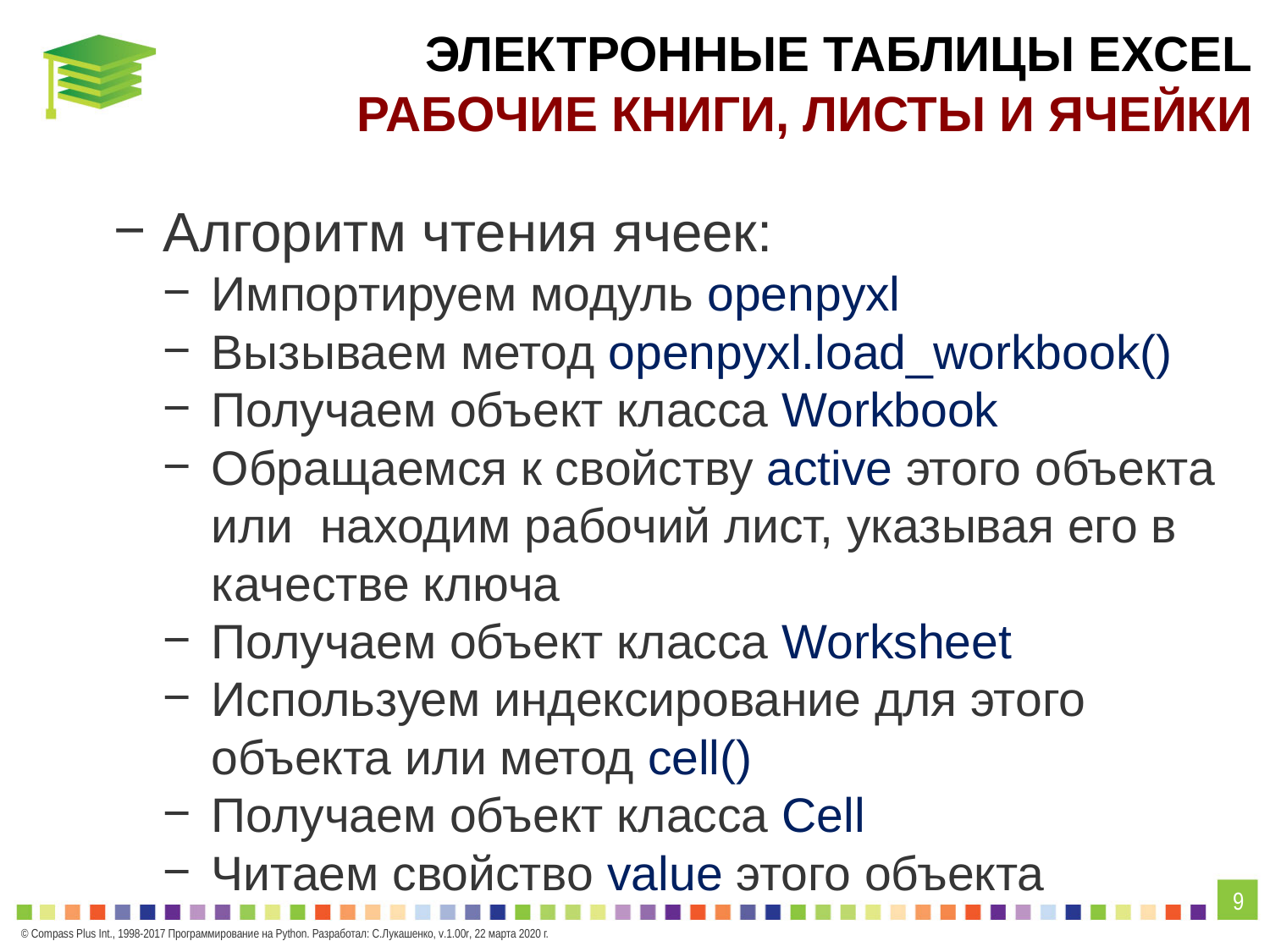

# электронные таблицы EXCEL Рабочие книги, Листы и ячейки
Алгоритм чтения ячеек:
Импортируем модуль openpyxl
Вызываем метод openpyxl.load_workbook()
Получаем объект класса Workbook
Обращаемся к свойству active этого объекта или  находим рабочий лист, указывая его в качестве ключа
Получаем объект класса Worksheet
Используем индексирование для этого объекта или метод cell()
Получаем объект класса Cell
Читаем свойство value этого объекта